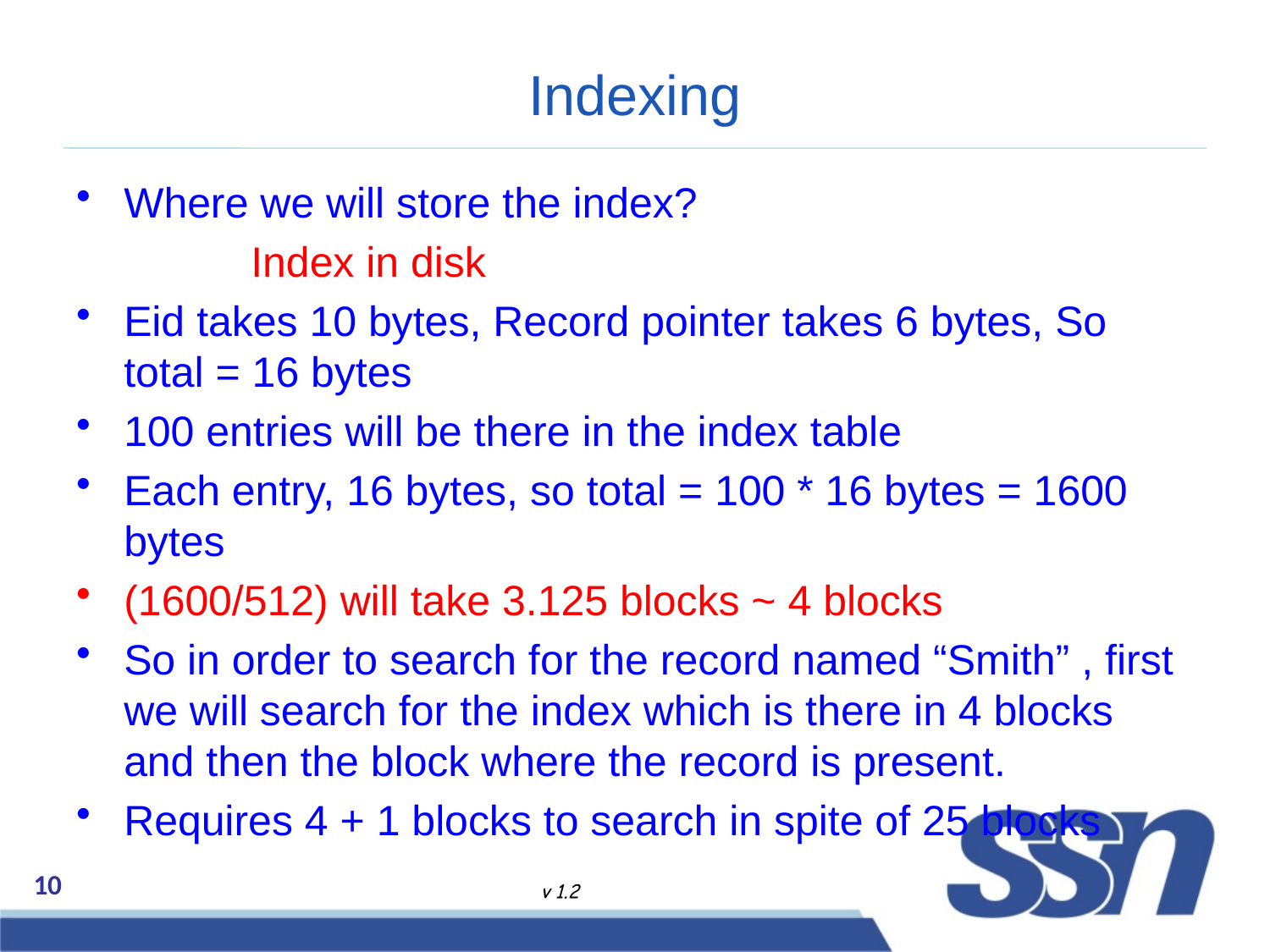

# Indexing
Where we will store the index?
		Index in disk
Eid takes 10 bytes, Record pointer takes 6 bytes, So total = 16 bytes
100 entries will be there in the index table
Each entry, 16 bytes, so total = 100 * 16 bytes = 1600 bytes
(1600/512) will take 3.125 blocks ~ 4 blocks
So in order to search for the record named “Smith” , first we will search for the index which is there in 4 blocks and then the block where the record is present.
Requires 4 + 1 blocks to search in spite of 25 blocks